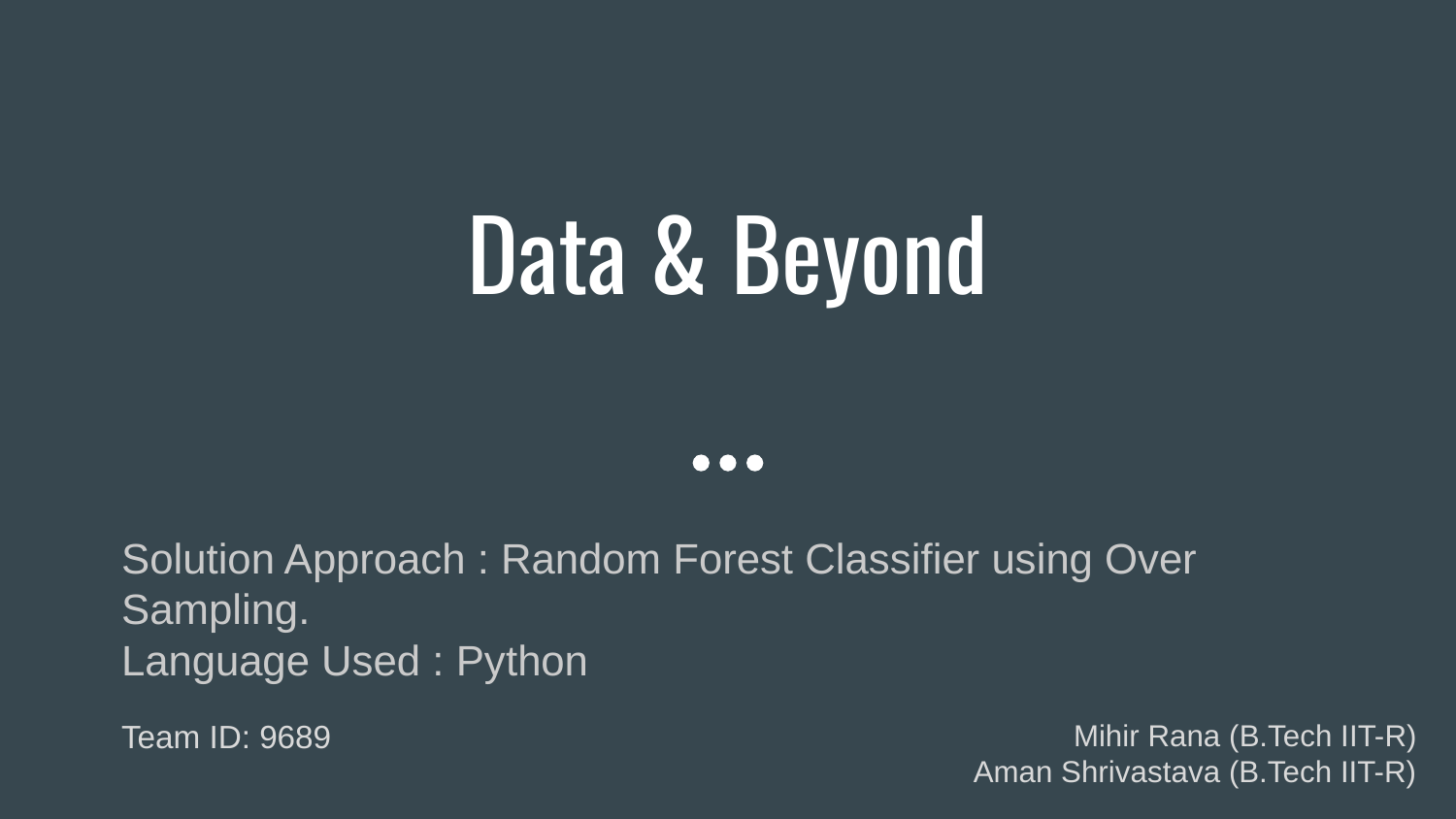

# Data & Beyond
Solution Approach : Random Forest Classifier using Over Sampling.
Language Used : Python
Team ID: 9689
Mihir Rana (B.Tech IIT-R)
Aman Shrivastava (B.Tech IIT-R)